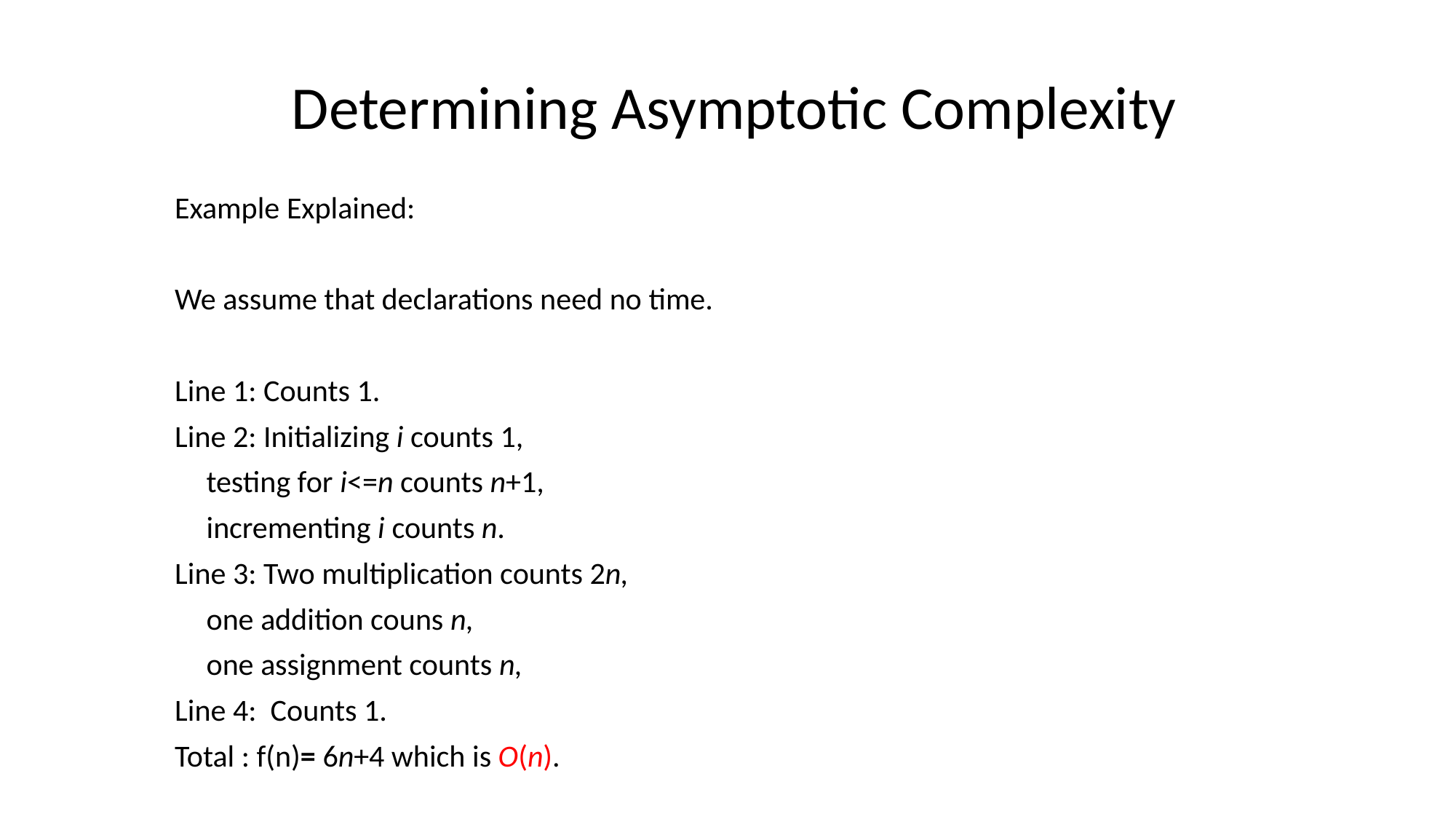

Determining Asymptotic Complexity
Example Explained:

We assume that declarations need no time.

Line 1: Counts 1.
Line 2: Initializing i counts 1,
		 testing for i<=n counts n+1,
		 incrementing i counts n.
Line 3: Two multiplication counts 2n,
		 one addition couns n,
		 one assignment counts n,
Line 4:  Counts 1.
Total : f(n)= 6n+4 which is O(n).